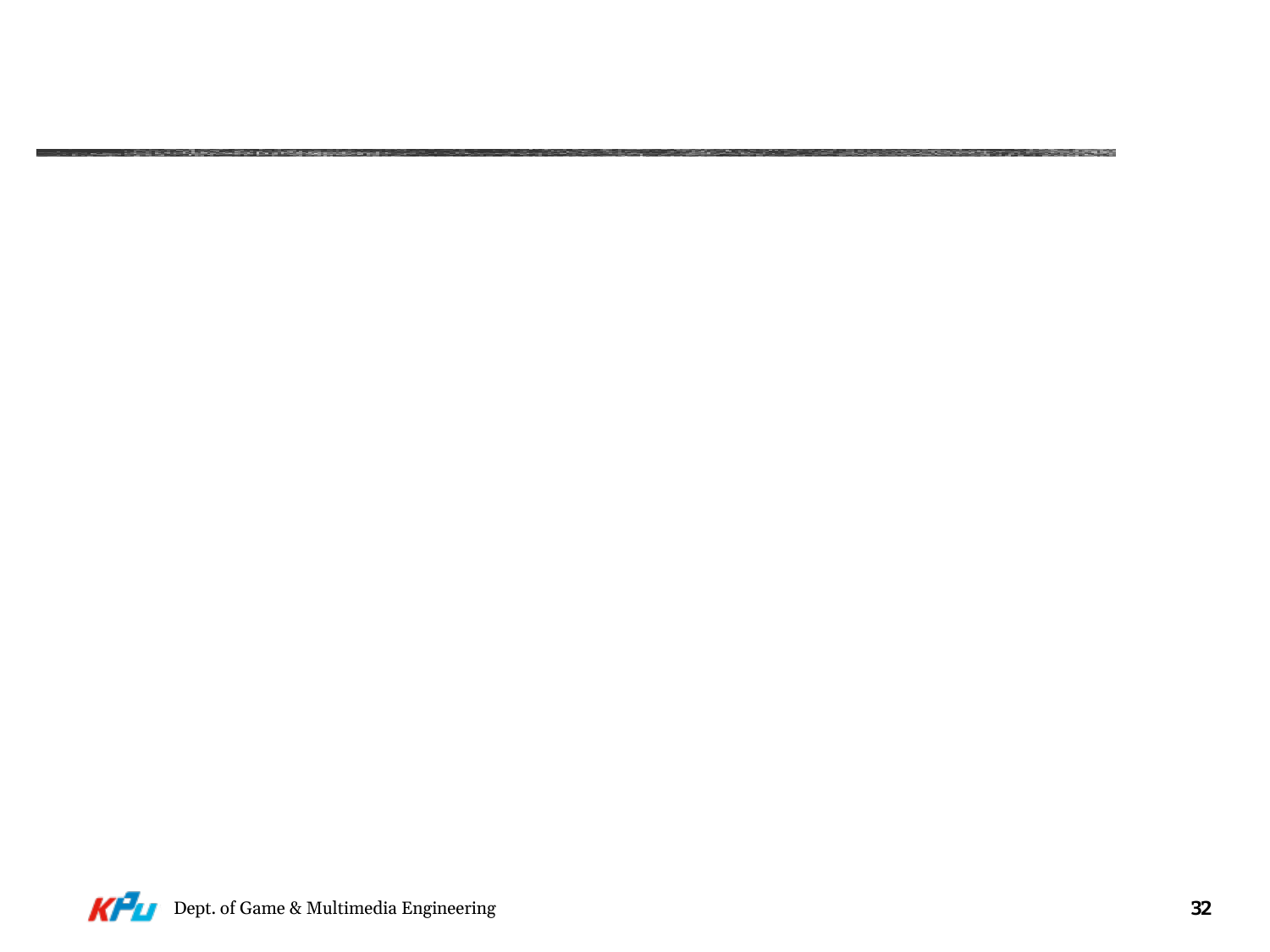

#

Dept. of Game & Multimedia Engineering
32